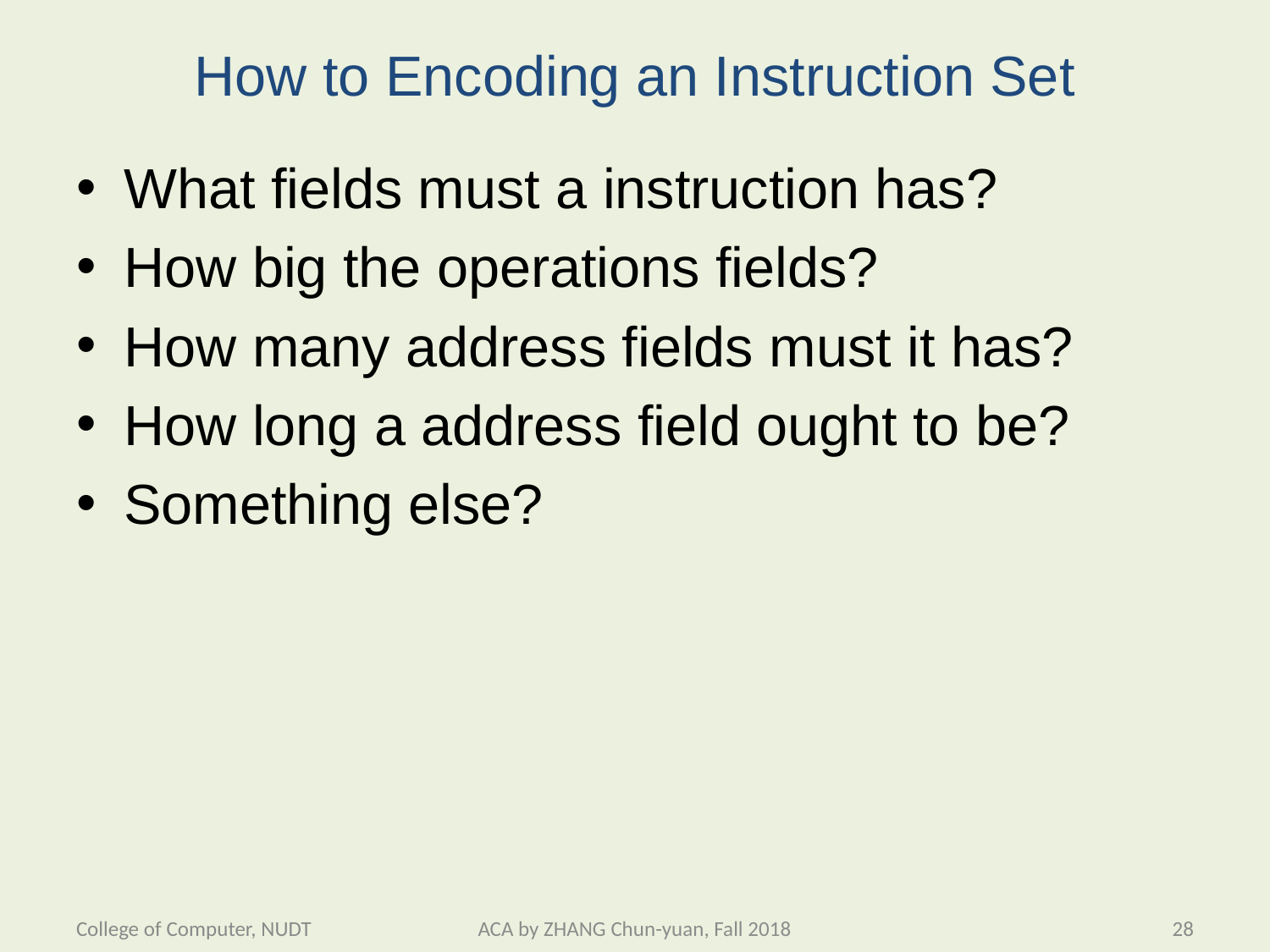

# How to Encoding an Instruction Set
What fields must a instruction has?
How big the operations fields?
How many address fields must it has?
How long a address field ought to be?
Something else?
College of Computer, NUDT
ACA by ZHANG Chun-yuan, Fall 2018
28